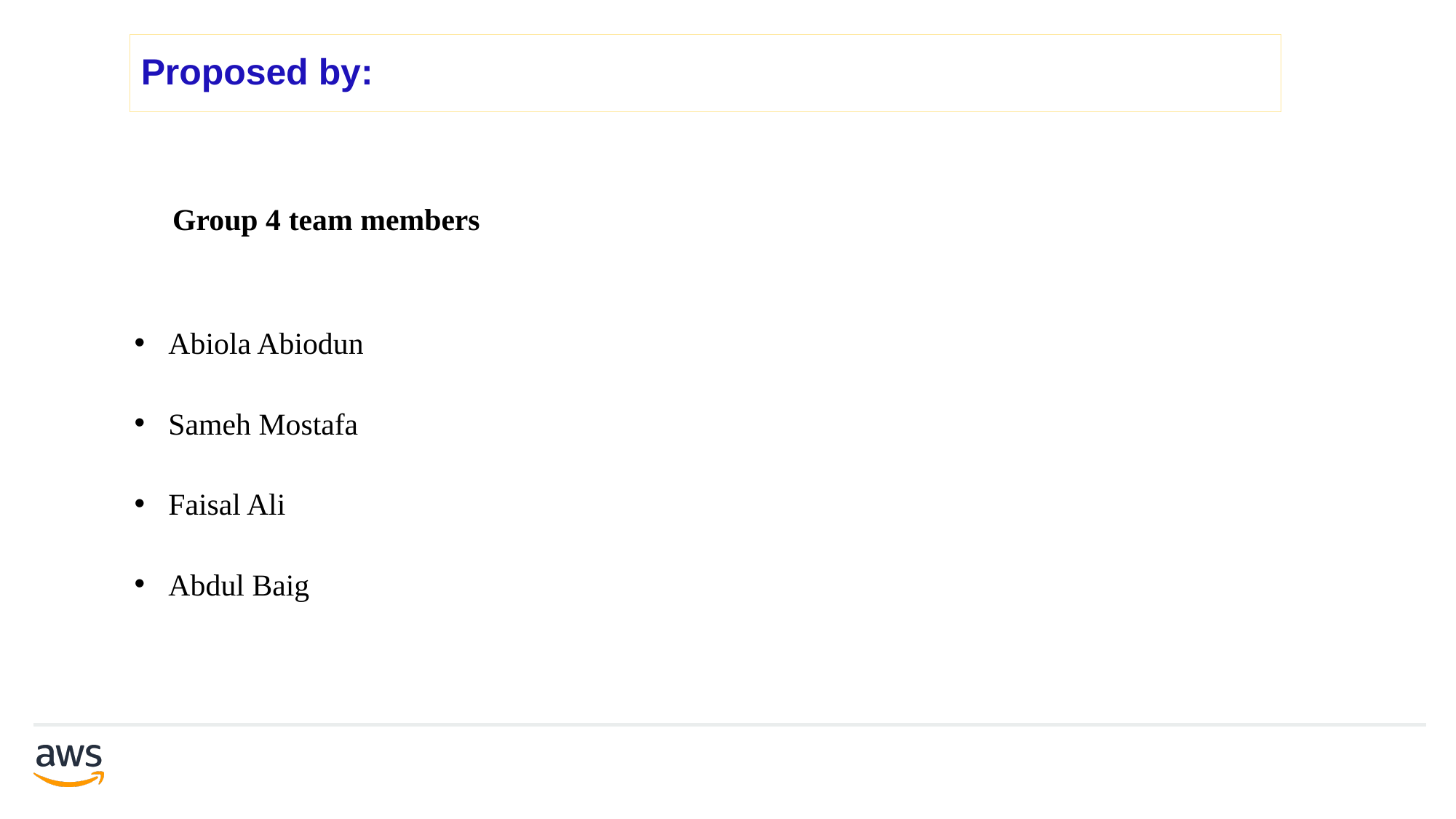

# Proposed by:
     Group 4 team members

Abiola Abiodun
Sameh Mostafa
Faisal Ali
Abdul Baig